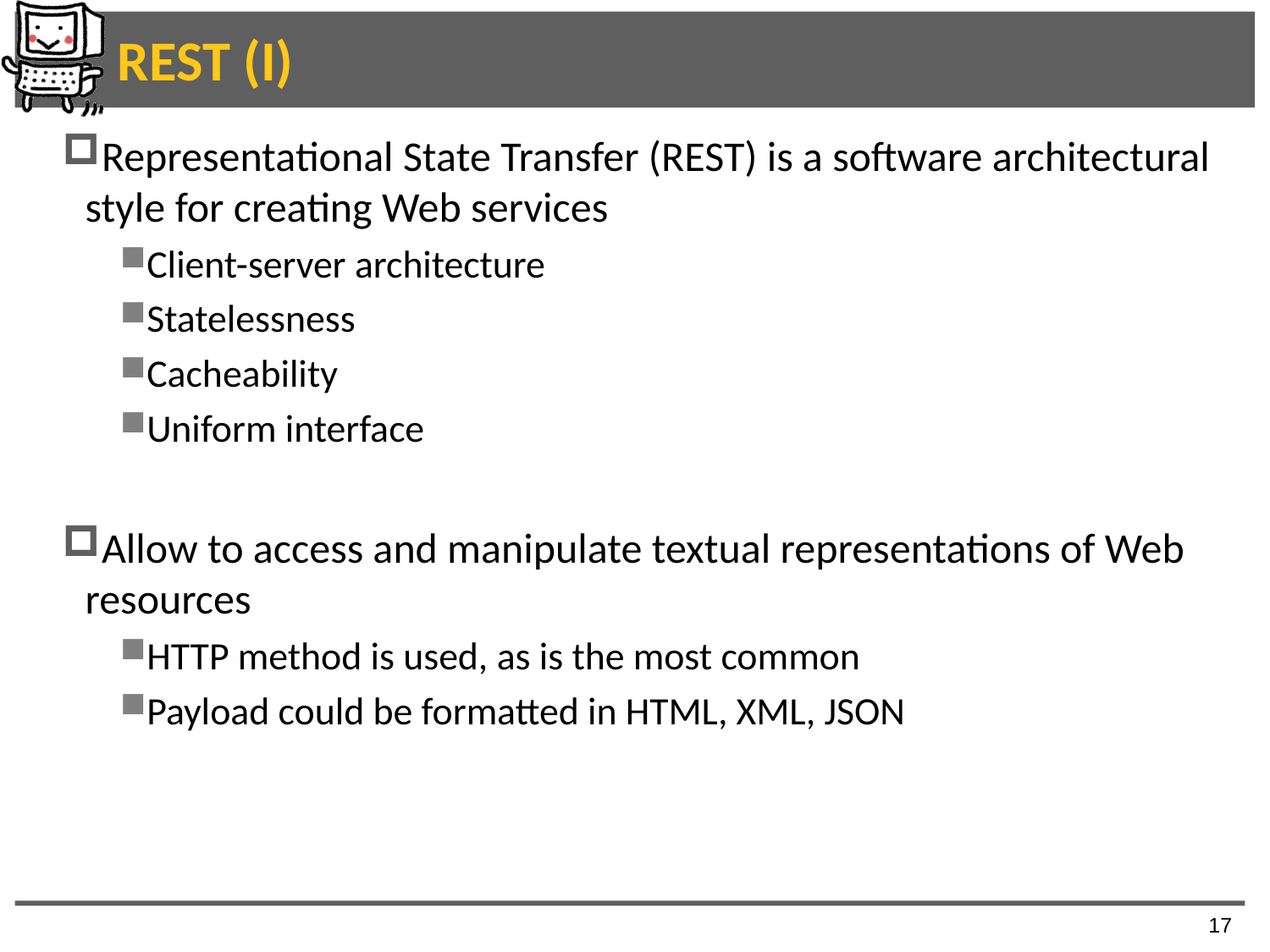

# REST (I)
Representational State Transfer (REST) is a software architectural style for creating Web services
Client-server architecture
Statelessness
Cacheability
Uniform interface

Allow to access and manipulate textual representations of Web resources
HTTP method is used, as is the most common
Payload could be formatted in HTML, XML, JSON

17